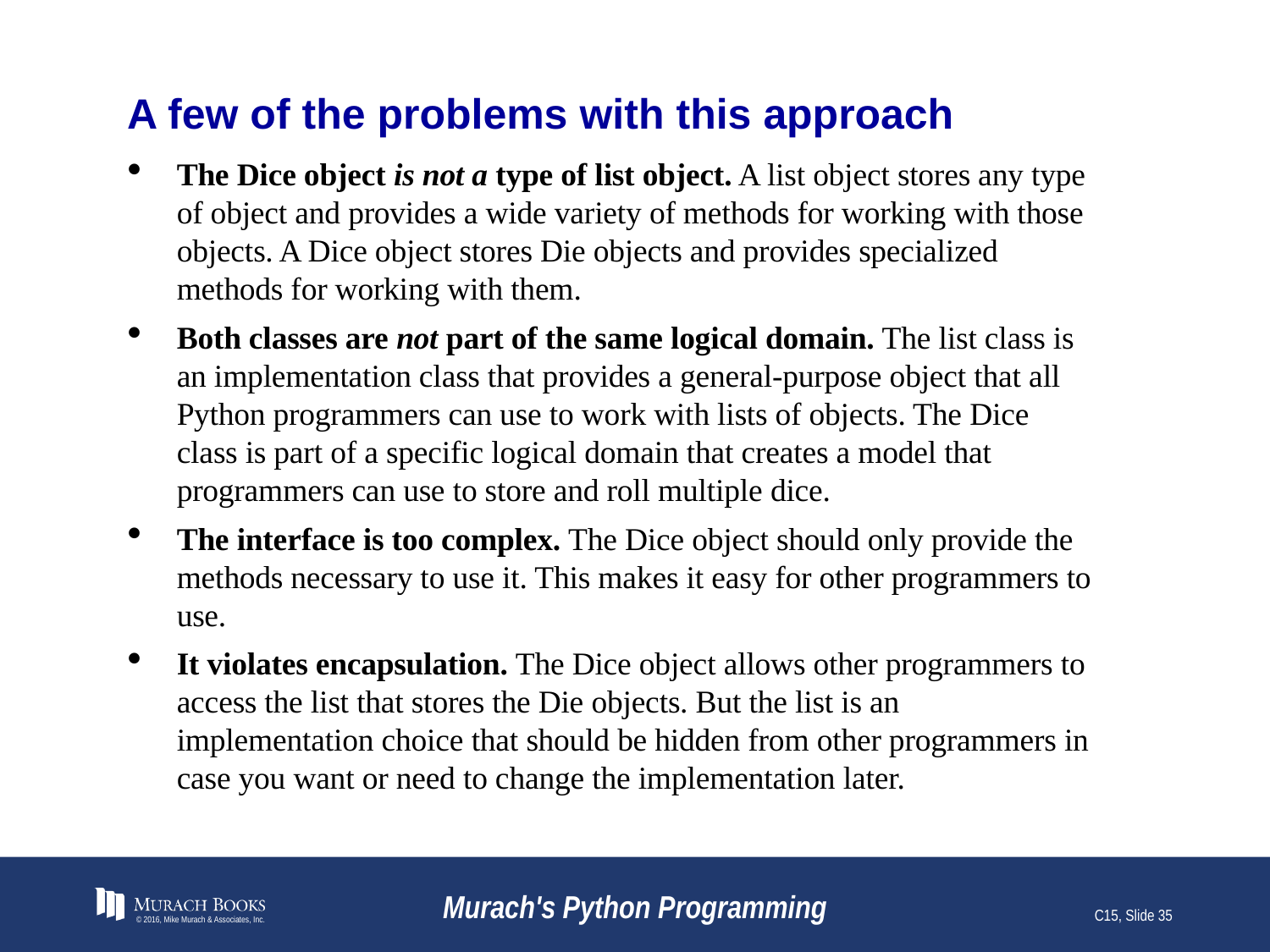

# A few of the problems with this approach
The Dice object is not a type of list object. A list object stores any type of object and provides a wide variety of methods for working with those objects. A Dice object stores Die objects and provides specialized methods for working with them.
Both classes are not part of the same logical domain. The list class is an implementation class that provides a general-purpose object that all Python programmers can use to work with lists of objects. The Dice class is part of a specific logical domain that creates a model that programmers can use to store and roll multiple dice.
The interface is too complex. The Dice object should only provide the methods necessary to use it. This makes it easy for other programmers to use.
It violates encapsulation. The Dice object allows other programmers to access the list that stores the Die objects. But the list is an implementation choice that should be hidden from other programmers in case you want or need to change the implementation later.

© 2016, Mike Murach & Associates, Inc.
Murach's Python Programming

C15, Slide 35